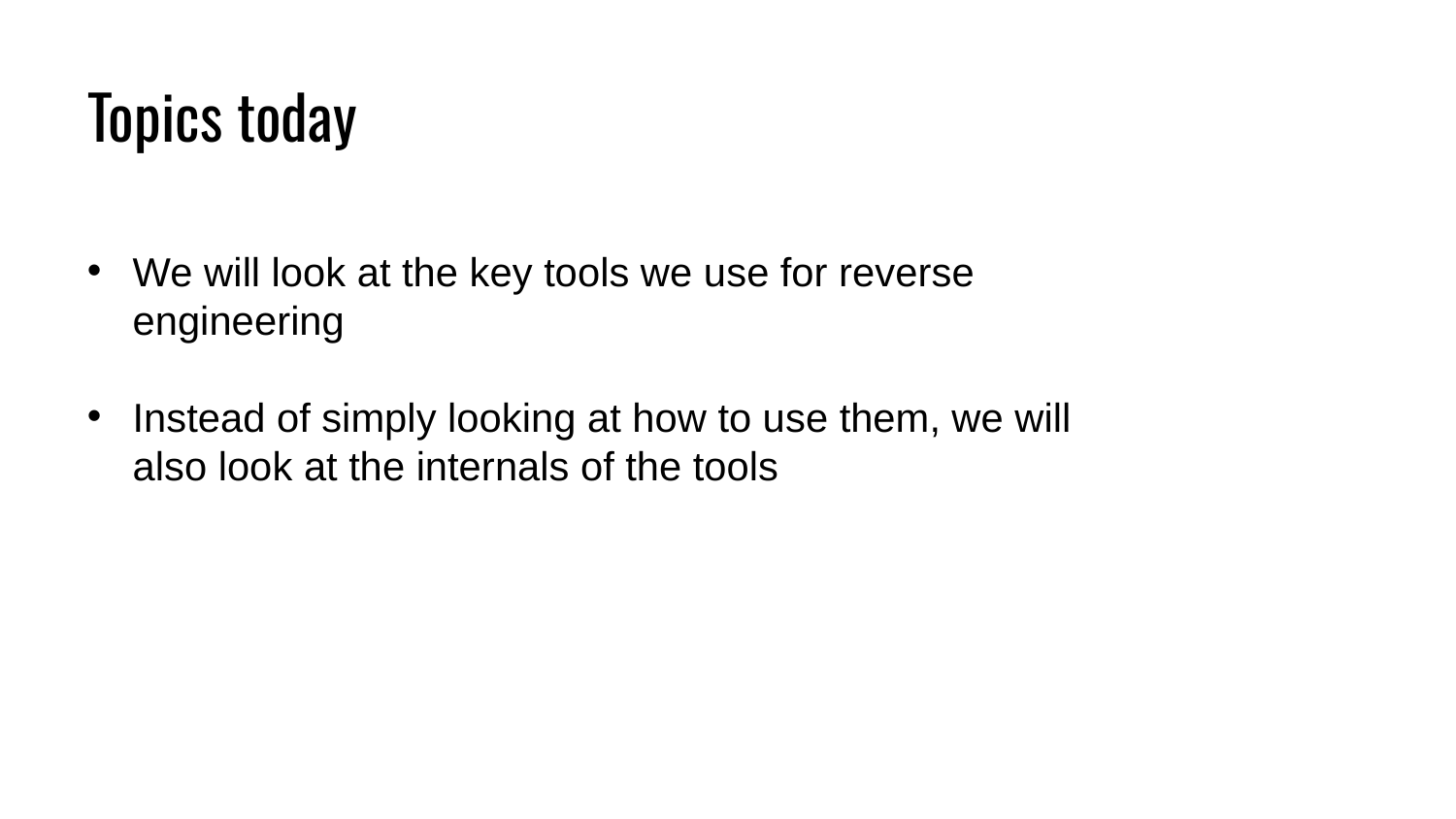

# Topics today
We will look at the key tools we use for reverse engineering

Instead of simply looking at how to use them, we will also look at the internals of the tools